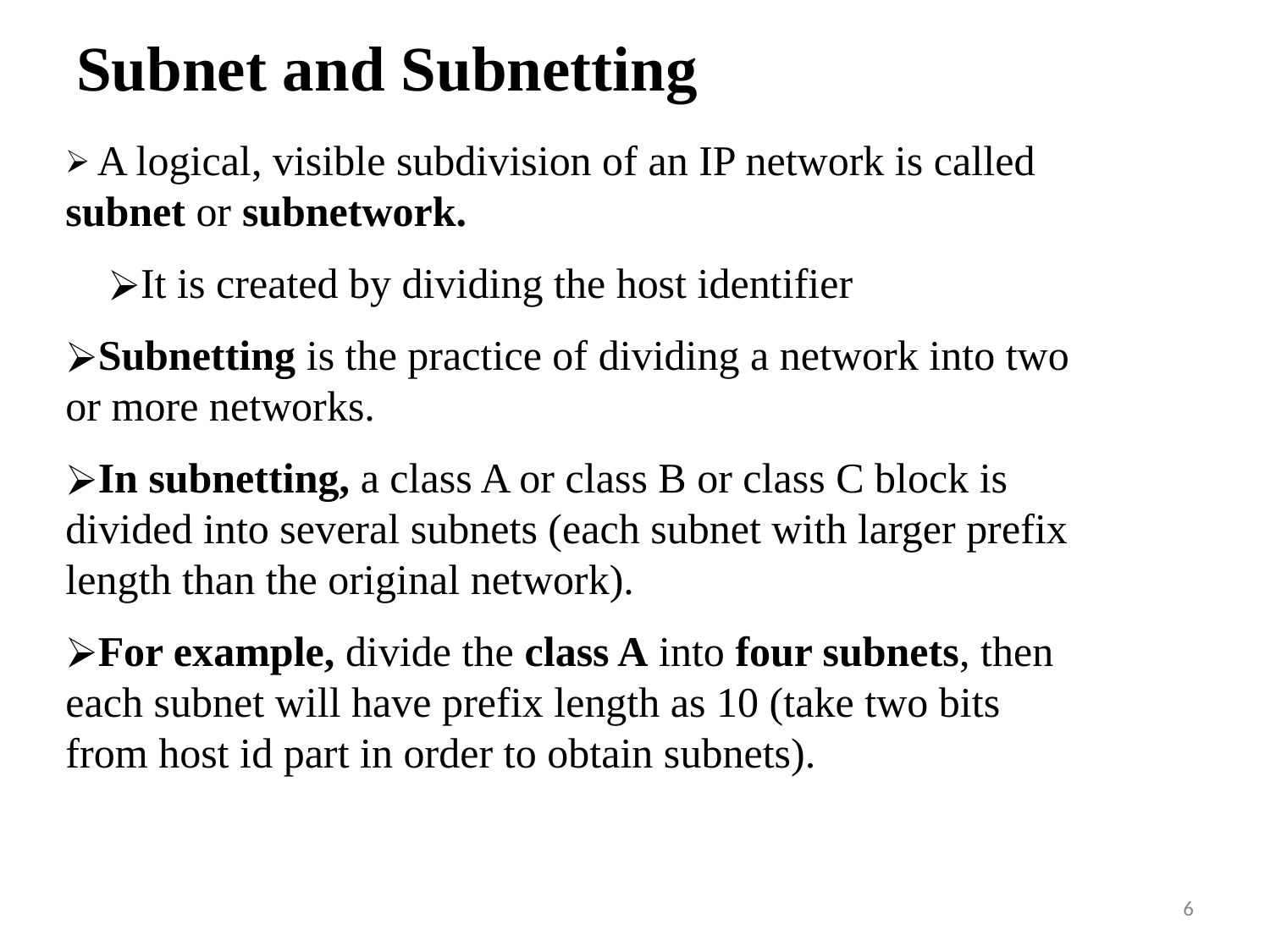

Subnet and Subnetting
 A logical, visible subdivision of an IP network is called subnet or subnetwork.
It is created by dividing the host identifier
Subnetting is the practice of dividing a network into two or more networks.
In subnetting, a class A or class B or class C block is divided into several subnets (each subnet with larger prefix length than the original network).
For example, divide the class A into four subnets, then each subnet will have prefix length as 10 (take two bits from host id part in order to obtain subnets).
6